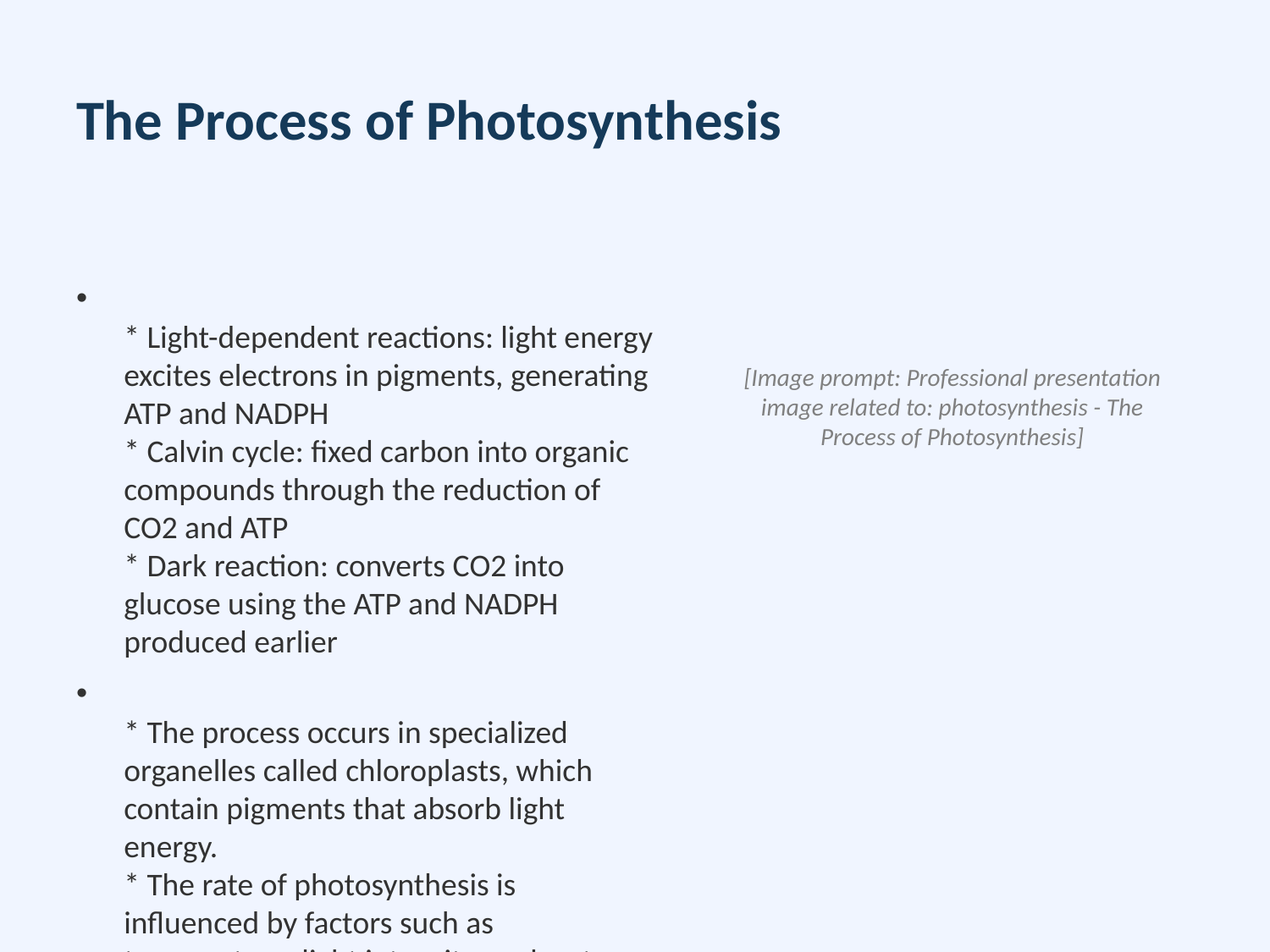

# The Process of Photosynthesis

* Light-dependent reactions: light energy excites electrons in pigments, generating ATP and NADPH
* Calvin cycle: fixed carbon into organic compounds through the reduction of CO2 and ATP
* Dark reaction: converts CO2 into glucose using the ATP and NADPH produced earlier
* The process occurs in specialized organelles called chloroplasts, which contain pigments that absorb light energy.
* The rate of photosynthesis is influenced by factors such as temperature, light intensity, and water availability

[Image prompt: Professional presentation image related to: photosynthesis - The Process of Photosynthesis]